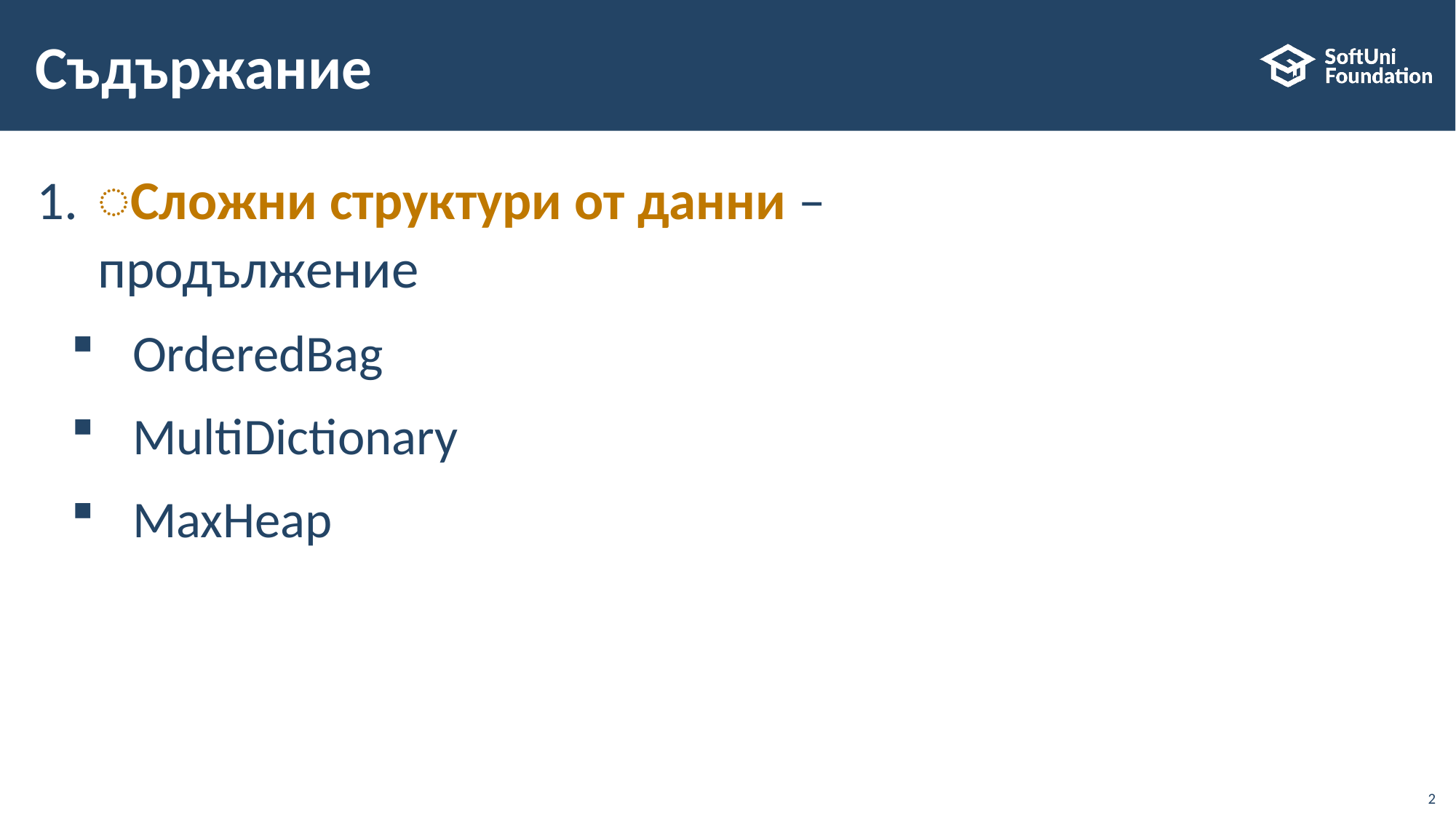

# Съдържание
͏Сложни структури от данни – продължение
OrderedBag
MultiDictionary
MaxHeap

2